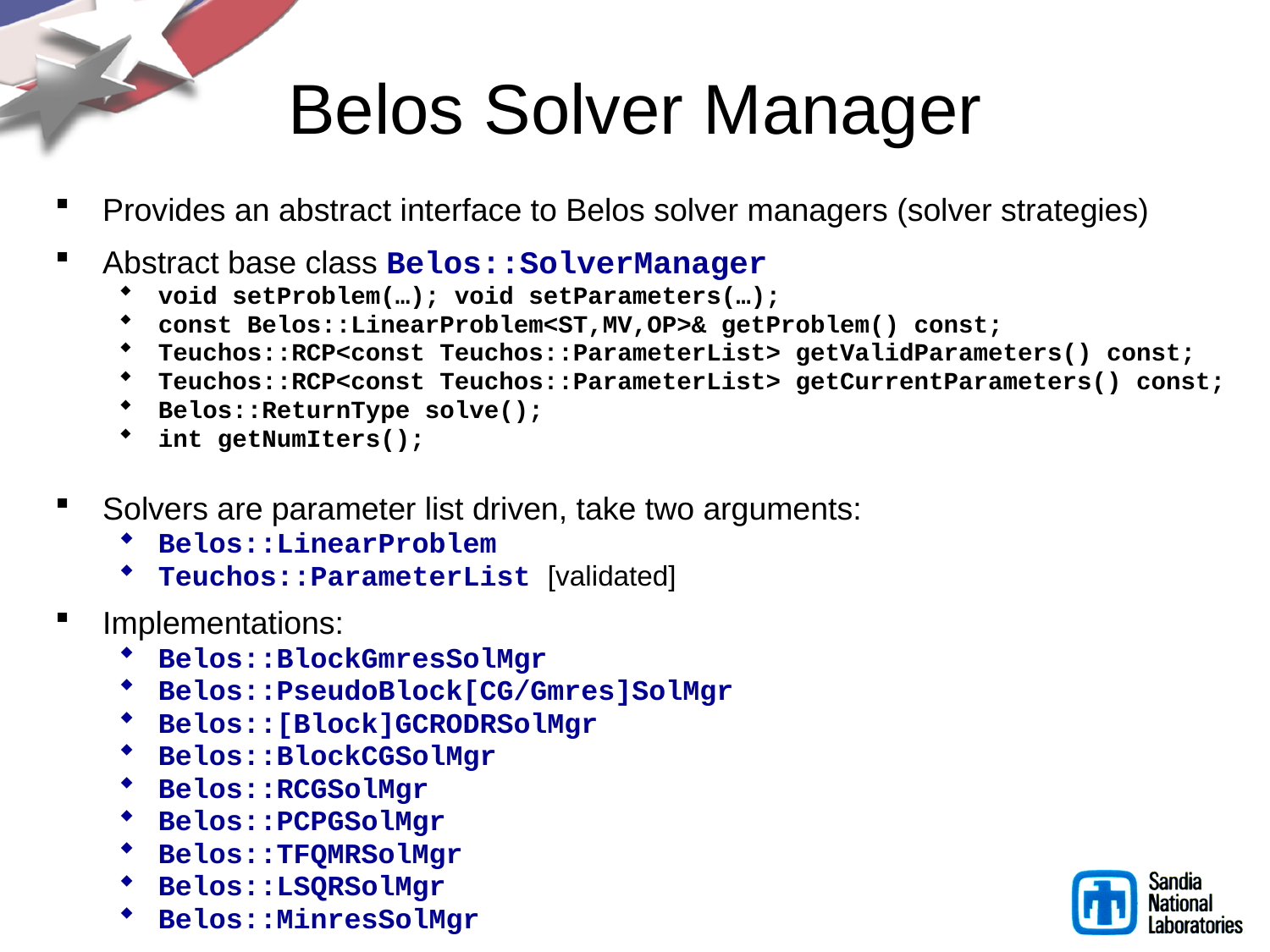

# Belos Solver Manager
Provides an abstract interface to Belos solver managers (solver strategies)

Abstract base class Belos::SolverManager
void setProblem(…); void setParameters(…);
const Belos::LinearProblem<ST,MV,OP>& getProblem() const;
Teuchos::RCP<const Teuchos::ParameterList> getValidParameters() const;
Teuchos::RCP<const Teuchos::ParameterList> getCurrentParameters() const;
Belos::ReturnType solve();
int getNumIters();

Solvers are parameter list driven, take two arguments:
Belos::LinearProblem
Teuchos::ParameterList [validated]

Implementations:
Belos::BlockGmresSolMgr
Belos::PseudoBlock[CG/Gmres]SolMgr
Belos::[Block]GCRODRSolMgr
Belos::BlockCGSolMgr
Belos::RCGSolMgr
Belos::PCPGSolMgr
Belos::TFQMRSolMgr
Belos::LSQRSolMgr
Belos::MinresSolMgr